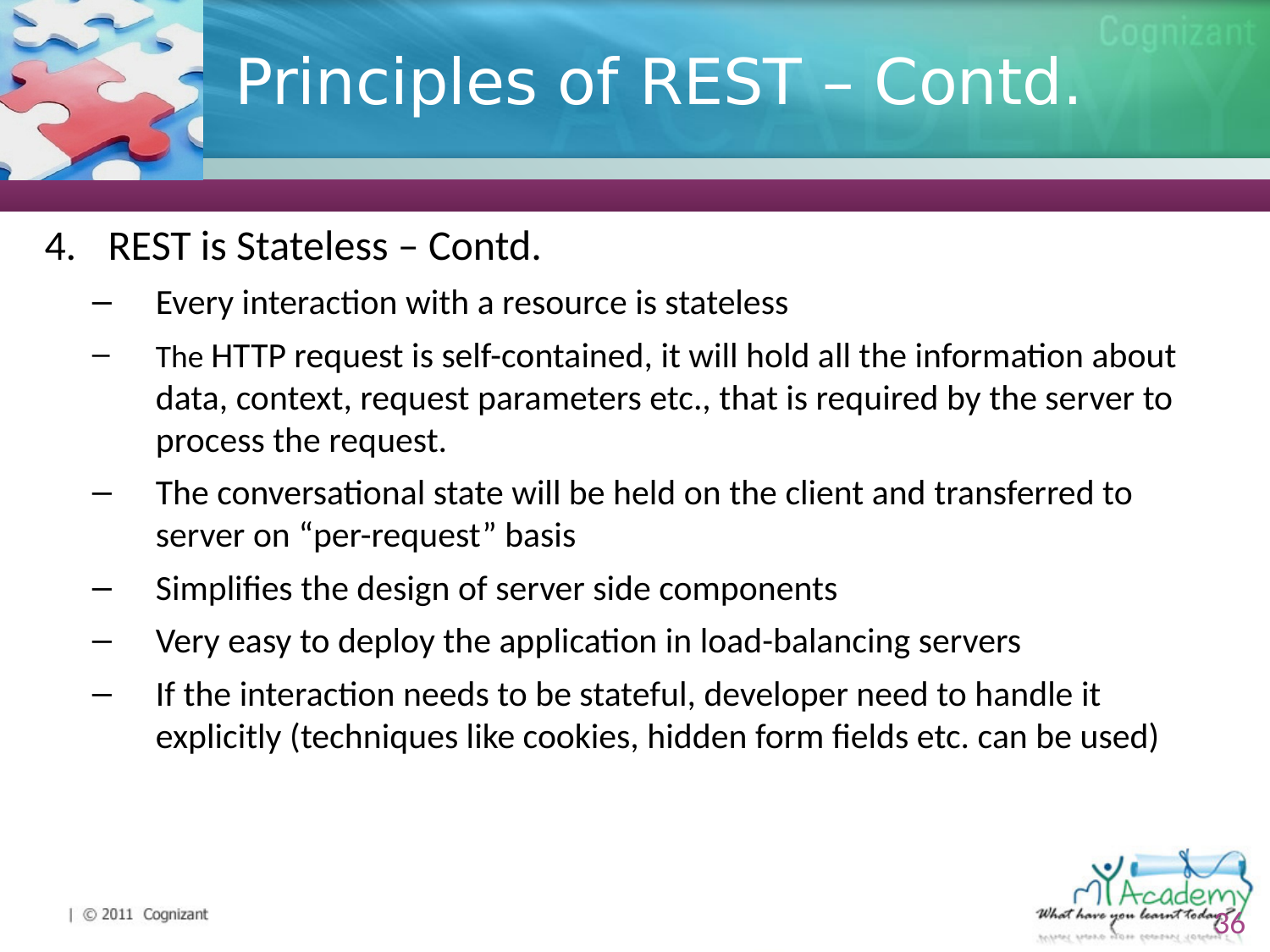

# Principles of REST – Contd.
REST is Stateless – Contd.
Every interaction with a resource is stateless
The HTTP request is self-contained, it will hold all the information about data, context, request parameters etc., that is required by the server to process the request.
The conversational state will be held on the client and transferred to server on “per-request” basis
Simplifies the design of server side components
Very easy to deploy the application in load-balancing servers
If the interaction needs to be stateful, developer need to handle it explicitly (techniques like cookies, hidden form fields etc. can be used)

36